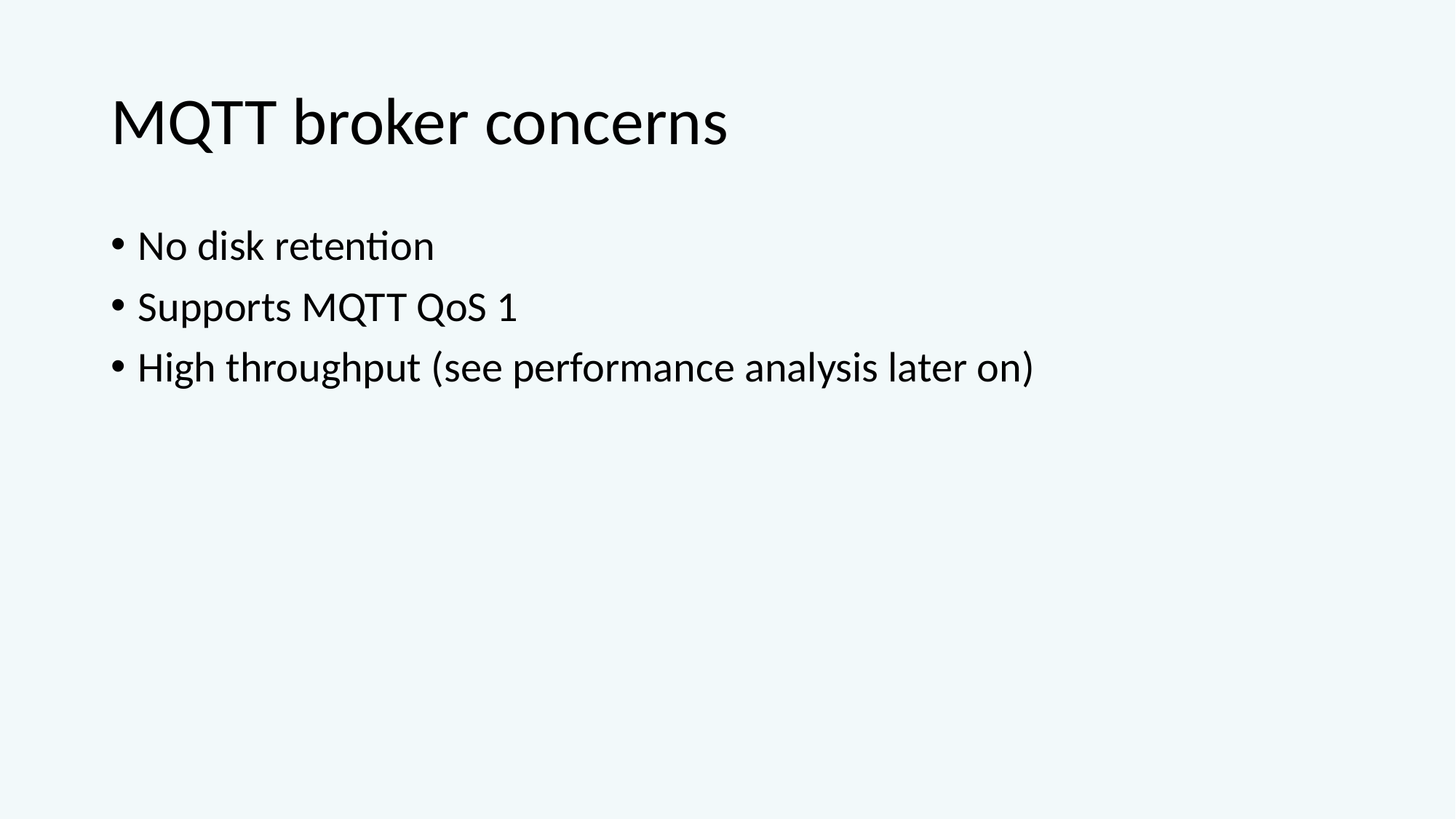

# MQTT broker concerns
No disk retention
Supports MQTT QoS 1
High throughput (see performance analysis later on)